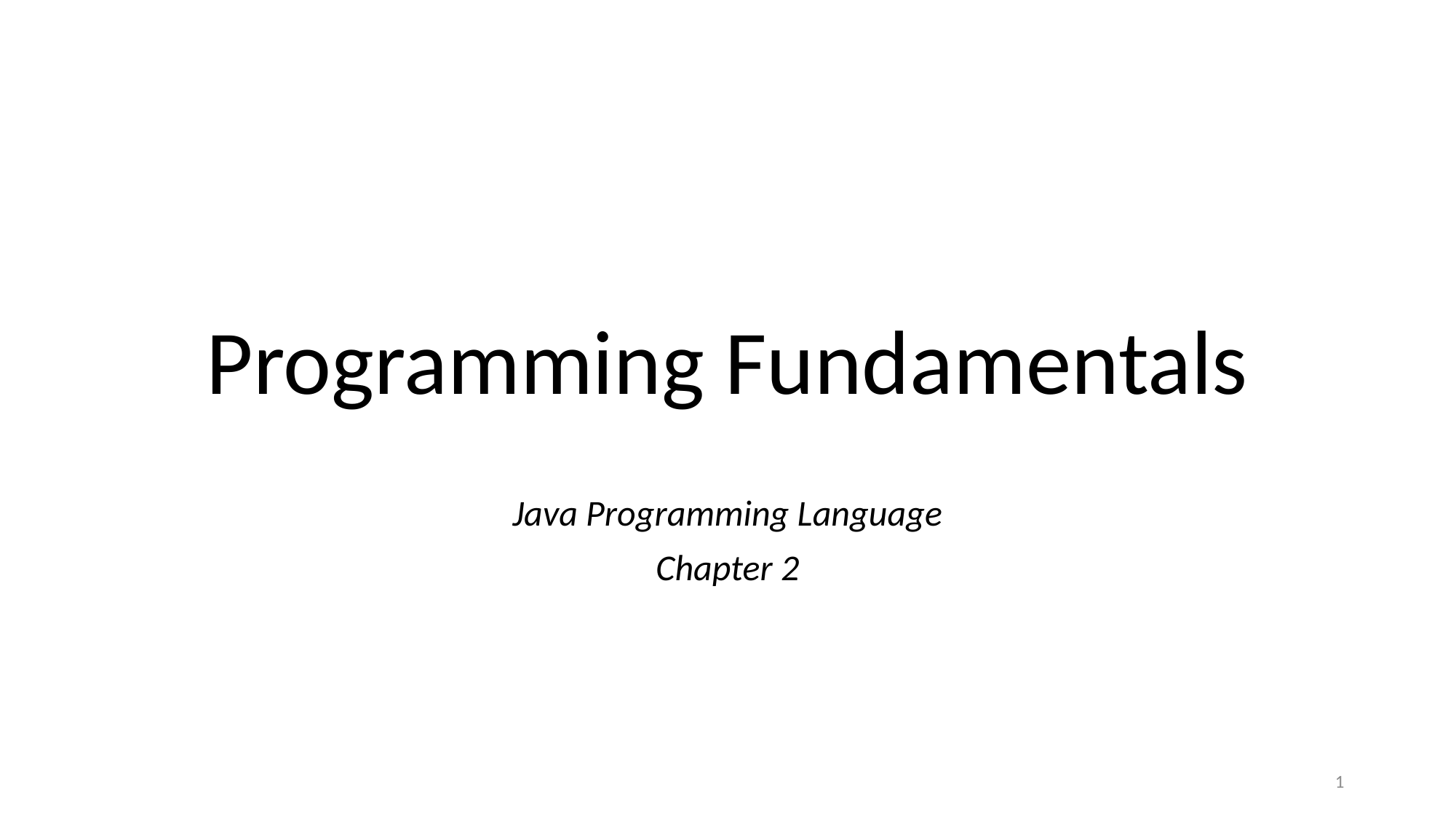

# Programming Fundamentals

Java Programming Language
Chapter 2

1